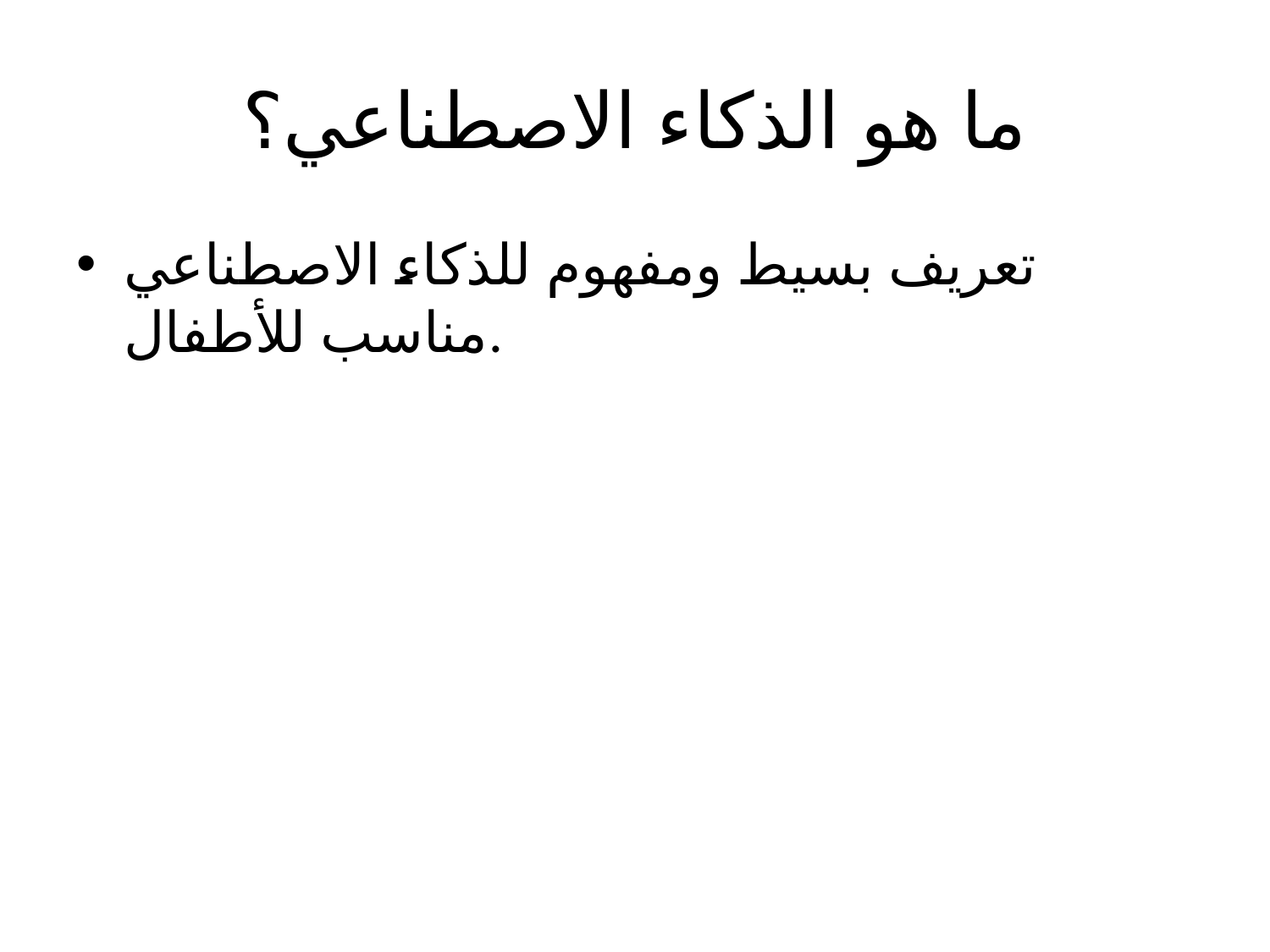

# ما هو الذكاء الاصطناعي؟
تعريف بسيط ومفهوم للذكاء الاصطناعي مناسب للأطفال.